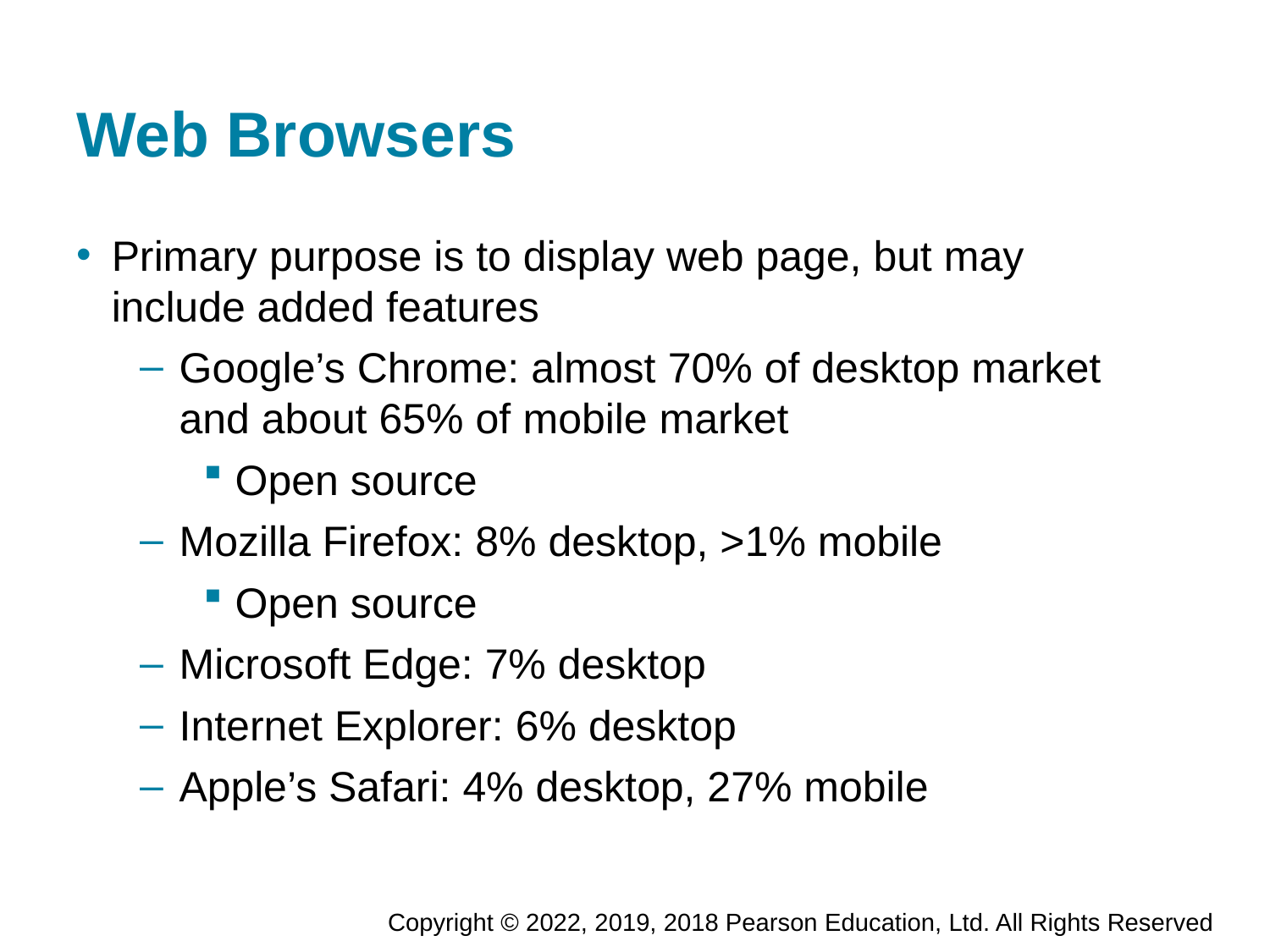

# Web Browsers
Primary purpose is to display web page, but may include added features
Google’s Chrome: almost 70% of desktop market and about 65% of mobile market
Open source
Mozilla Firefox: 8% desktop, >1% mobile
Open source
Microsoft Edge: 7% desktop
Internet Explorer: 6% desktop
Apple’s Safari: 4% desktop, 27% mobile